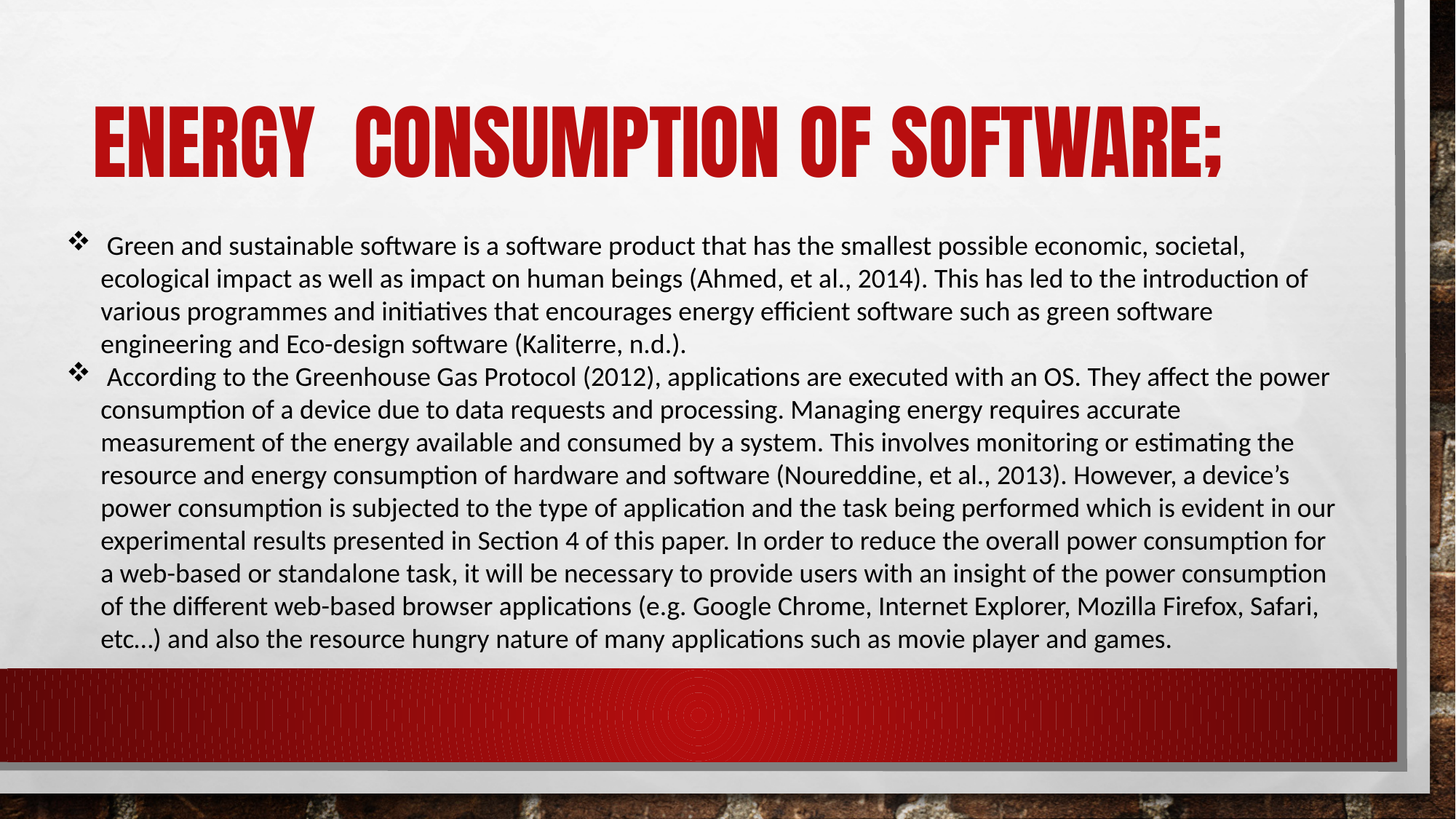

# Energy  consumption of software;

 Green and sustainable software is a software product that has the smallest possible economic, societal, ecological impact as well as impact on human beings (Ahmed, et al., 2014). This has led to the introduction of various programmes and initiatives that encourages energy efficient software such as green software engineering and Eco-design software (Kaliterre, n.d.).
 According to the Greenhouse Gas Protocol (2012), applications are executed with an OS. They affect the power consumption of a device due to data requests and processing. Managing energy requires accurate measurement of the energy available and consumed by a system. This involves monitoring or estimating the resource and energy consumption of hardware and software (Noureddine, et al., 2013). However, a device’s power consumption is subjected to the type of application and the task being performed which is evident in our experimental results presented in Section 4 of this paper. In order to reduce the overall power consumption for a web-based or standalone task, it will be necessary to provide users with an insight of the power consumption of the different web-based browser applications (e.g. Google Chrome, Internet Explorer, Mozilla Firefox, Safari, etc…) and also the resource hungry nature of many applications such as movie player and games.